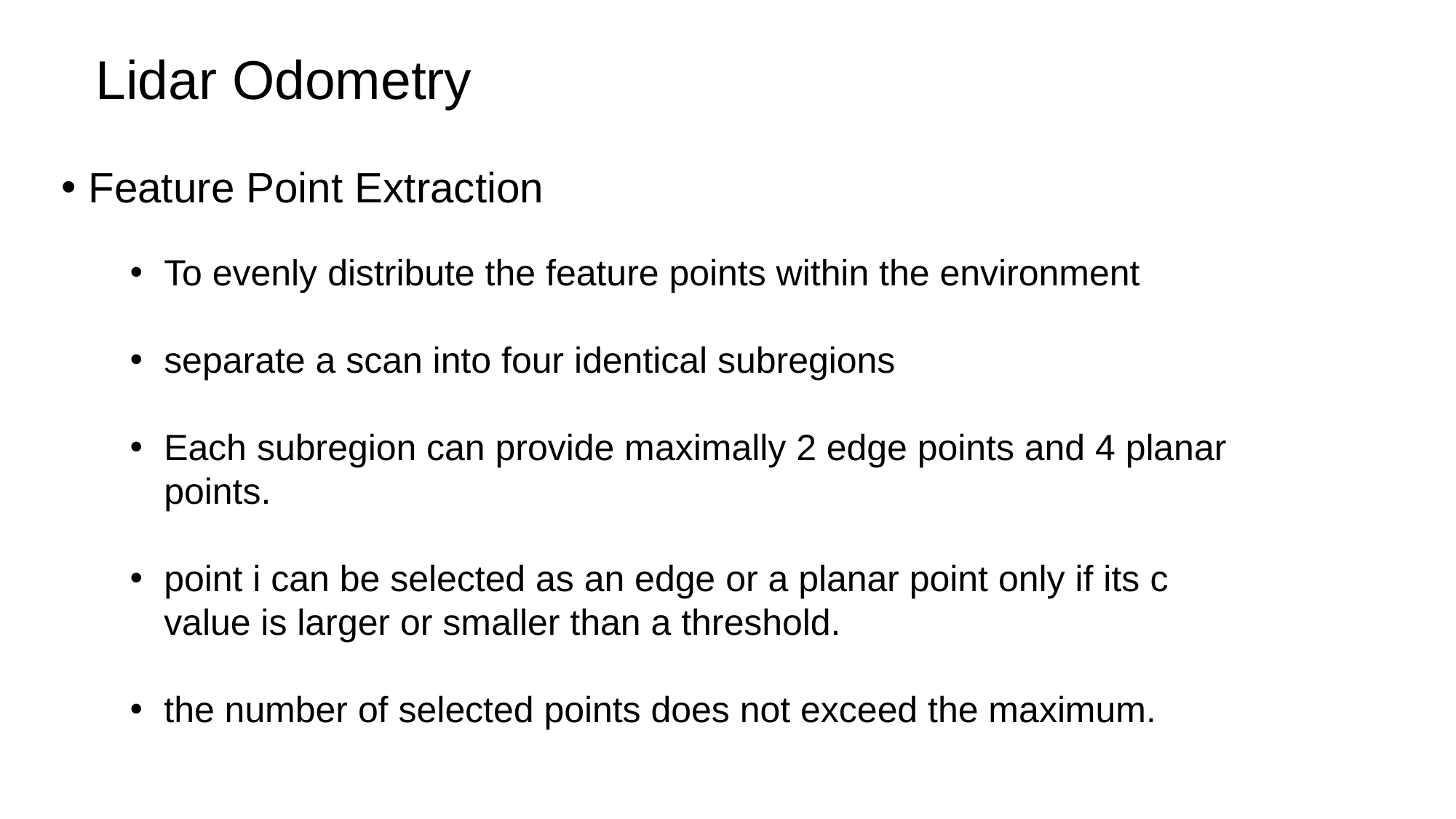

# Lidar Odometry
Feature Point Extraction
To evenly distribute the feature points within the environment

separate a scan into four identical subregions

Each subregion can provide maximally 2 edge points and 4 planar points.

point i can be selected as an edge or a planar point only if its c value is larger or smaller than a threshold.

the number of selected points does not exceed the maximum.